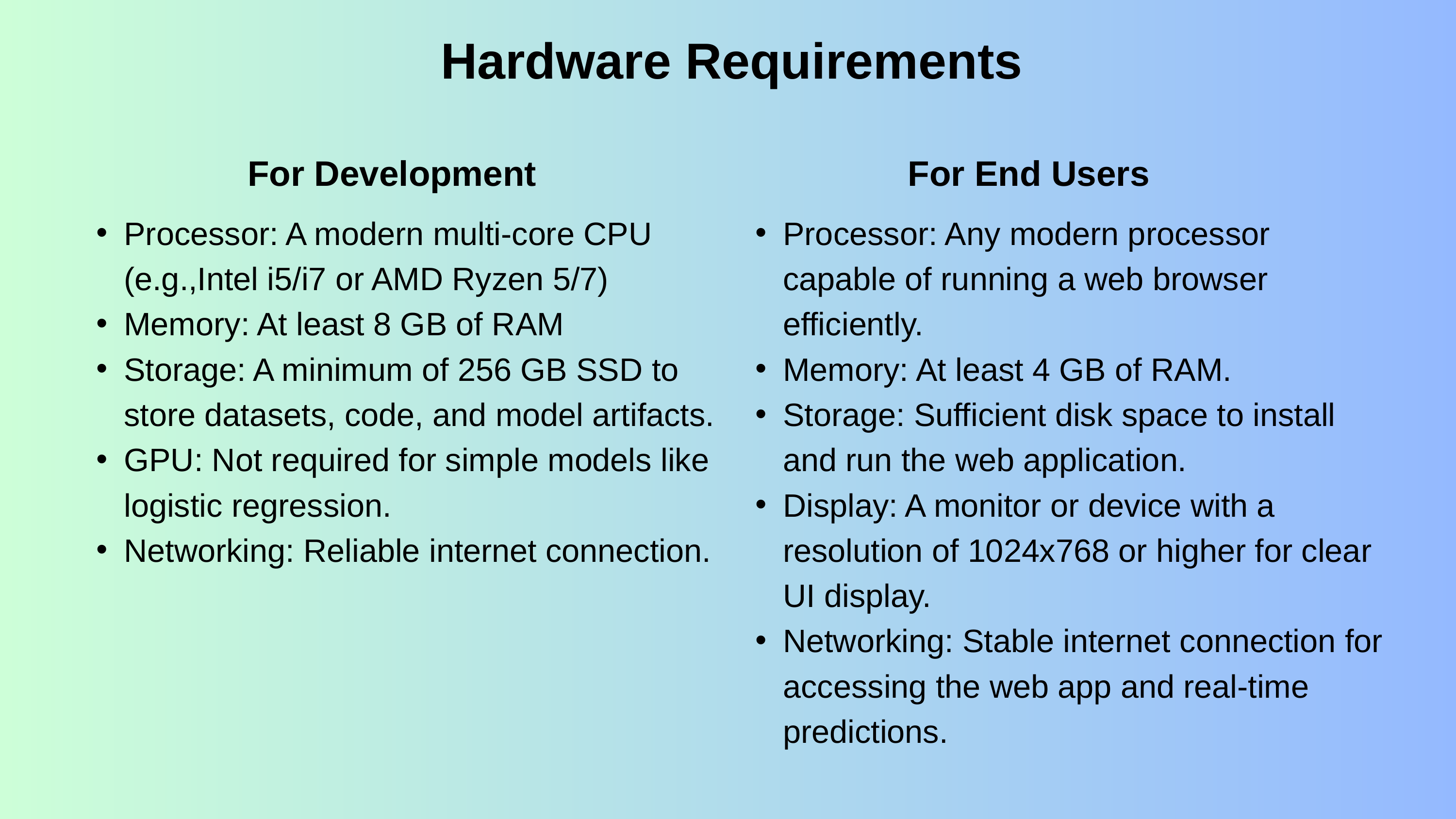

Hardware Requirements
For Development
For End Users
Processor: A modern multi-core CPU (e.g.,Intel i5/i7 or AMD Ryzen 5/7)
Memory: At least 8 GB of RAM
Storage: A minimum of 256 GB SSD to store datasets, code, and model artifacts.
GPU: Not required for simple models like logistic regression.
Networking: Reliable internet connection.
Processor: Any modern processor capable of running a web browser efficiently.
Memory: At least 4 GB of RAM.
Storage: Sufficient disk space to install and run the web application.
Display: A monitor or device with a resolution of 1024x768 or higher for clear UI display.
Networking: Stable internet connection for accessing the web app and real-time predictions.